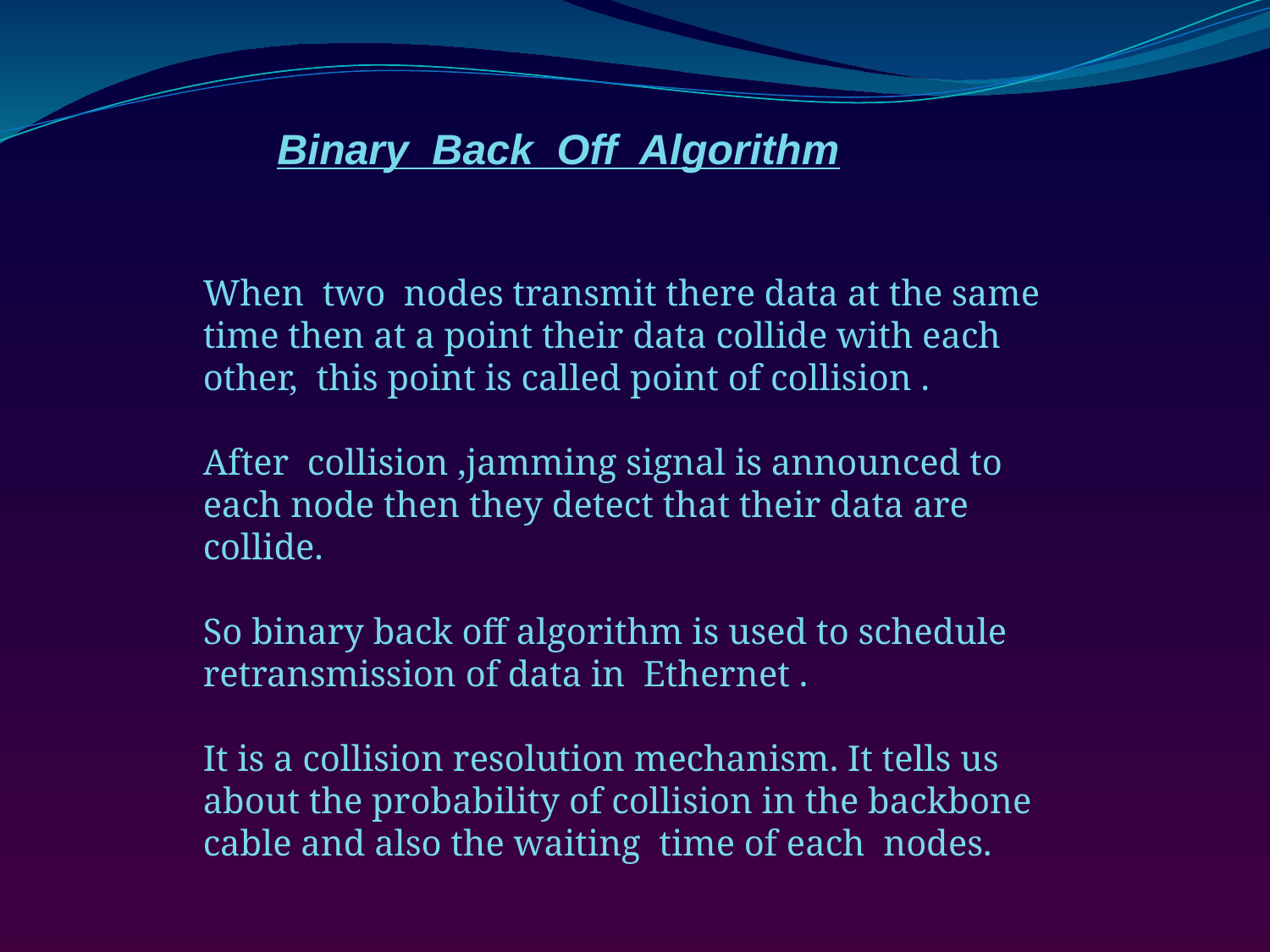

Binary  Back  Off  Algorithm
When  two  nodes transmit there data at the same time then at a point their data collide with each other,  this point is called point of collision .

After  collision ,jamming signal is announced to each node then they detect that their data are collide.

So binary back off algorithm is used to schedule retransmission of data in  Ethernet .

It is a collision resolution mechanism. It tells us about the probability of collision in the backbone cable and also the waiting  time of each  nodes.